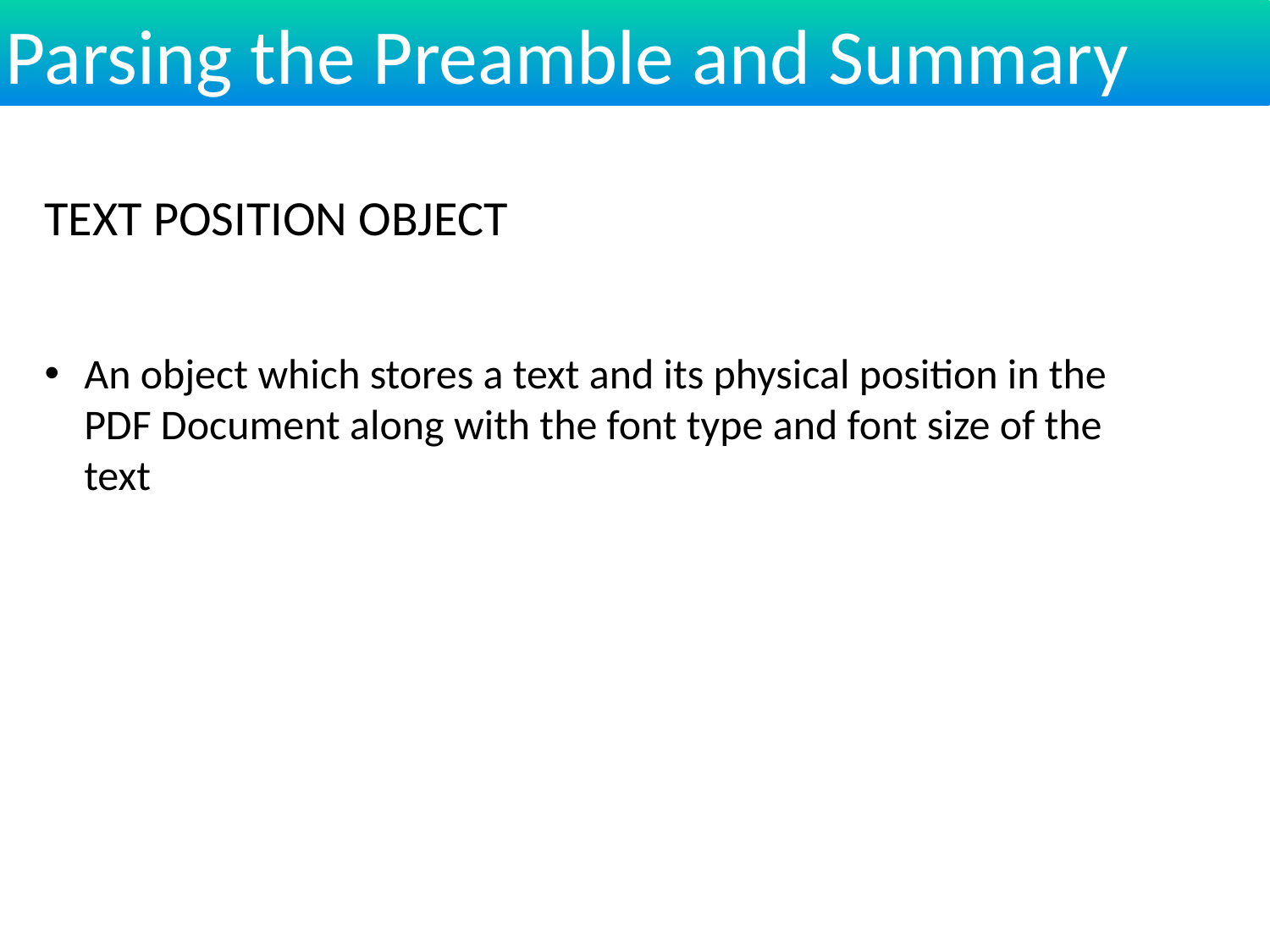

Parsing the Preamble and Summary
TEXT POSITION OBJECT

An object which stores a text and its physical position in the PDF Document along with the font type and font size of the text